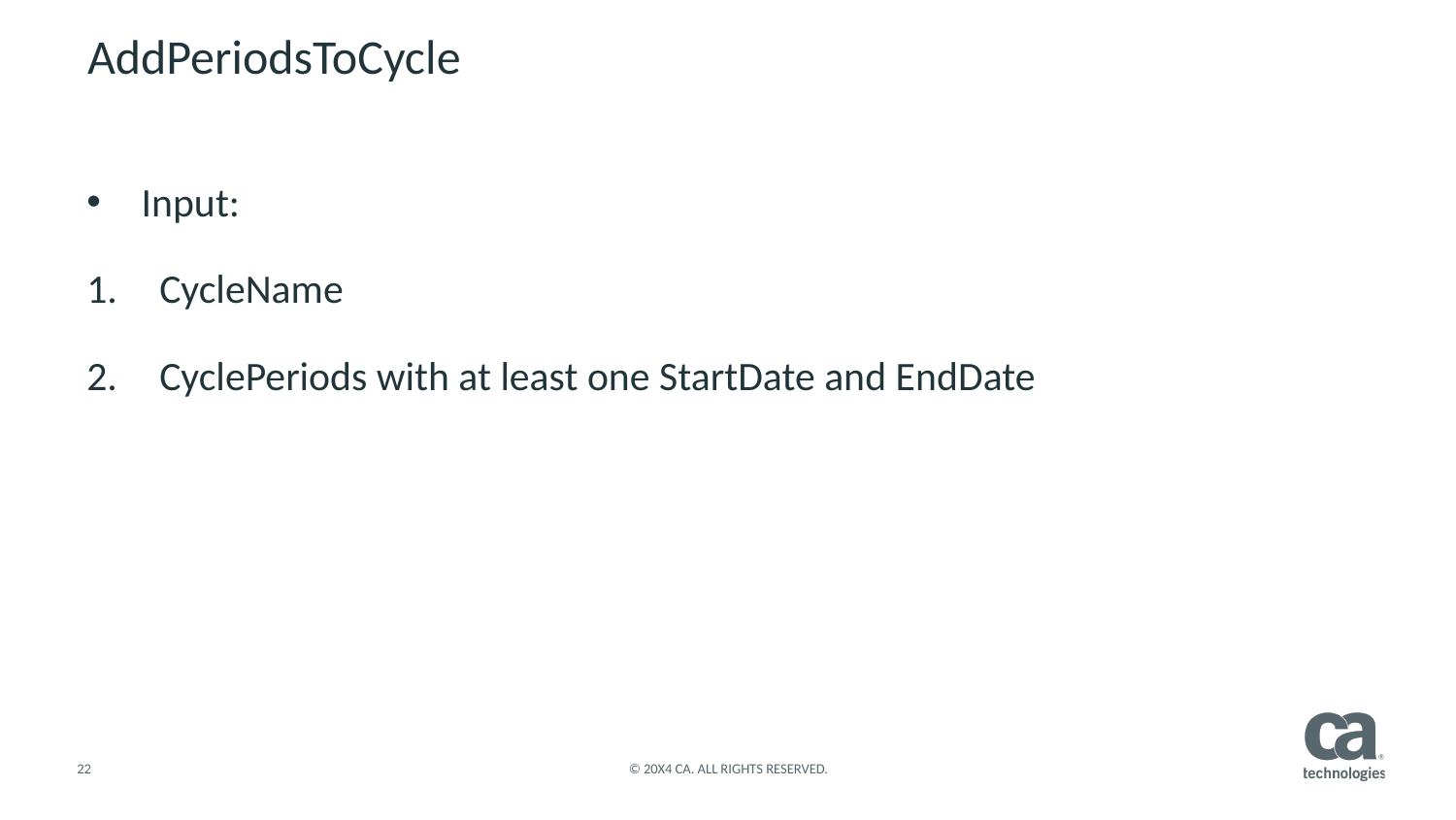

# AddPeriodsToCycle
Input:
CycleName
CyclePeriods with at least one StartDate and EndDate